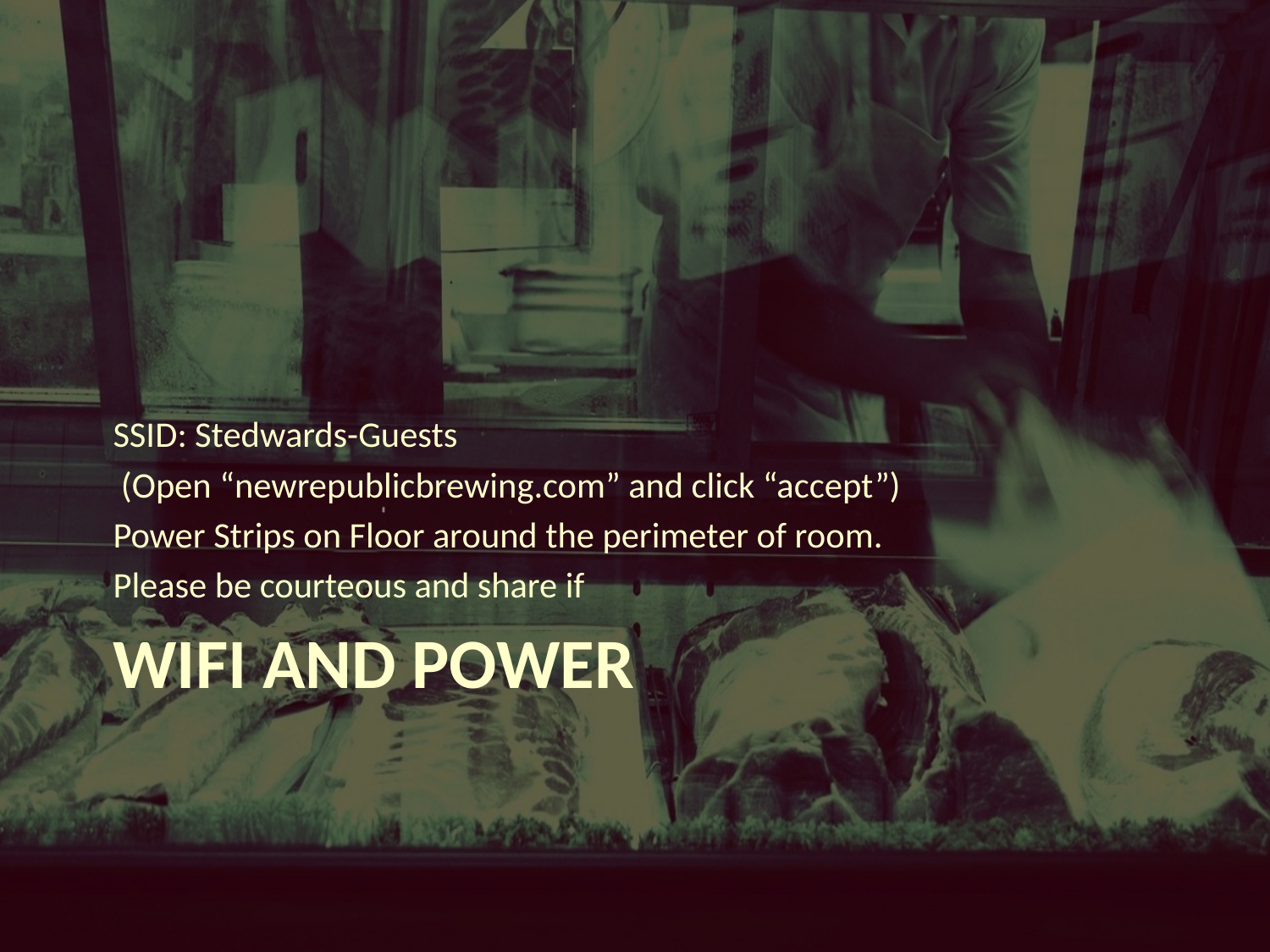

SSID: Stedwards-Guests
 (Open “newrepublicbrewing.com” and click “accept”)
Power Strips on Floor around the perimeter of room.
Please be courteous and share if
# WiFI and Power